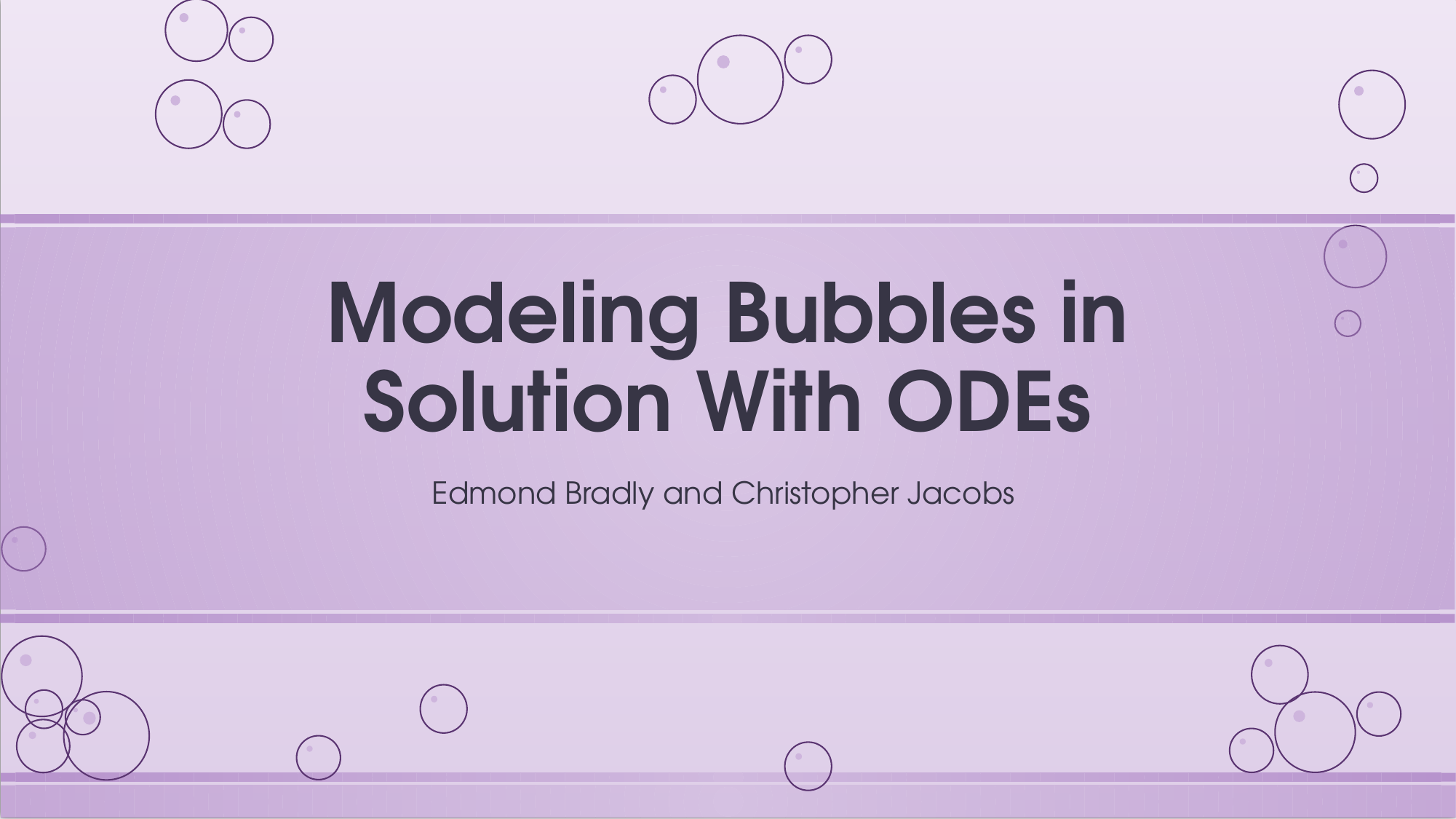

# Modeling Bubbles in Solution With ODEs
Edmond Bradly and Christopher Jacobs